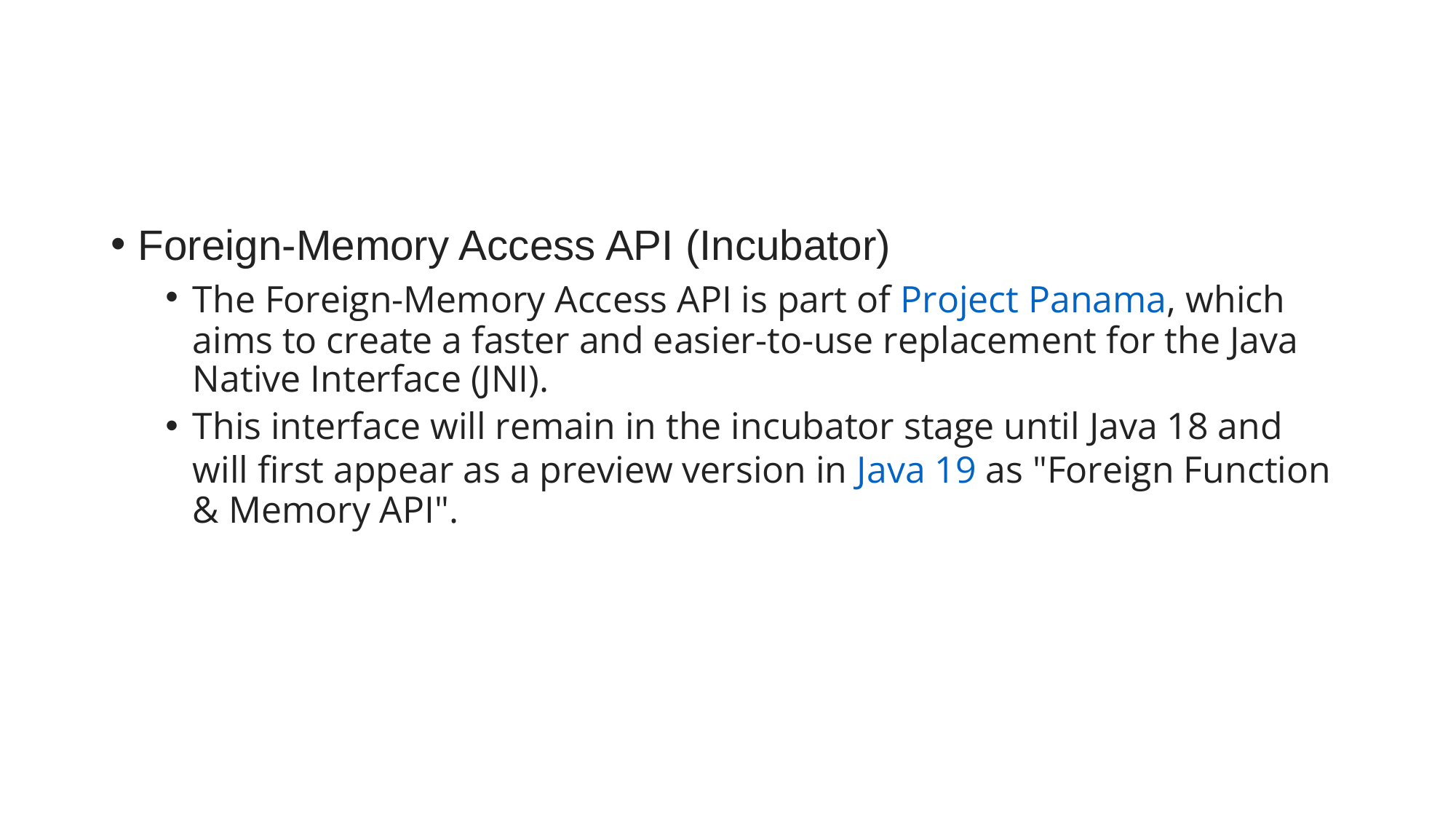

#
Foreign-Memory Access API (Incubator)
The Foreign-Memory Access API is part of Project Panama, which aims to create a faster and easier-to-use replacement for the Java Native Interface (JNI).
This interface will remain in the incubator stage until Java 18 and will first appear as a preview version in Java 19 as "Foreign Function & Memory API".